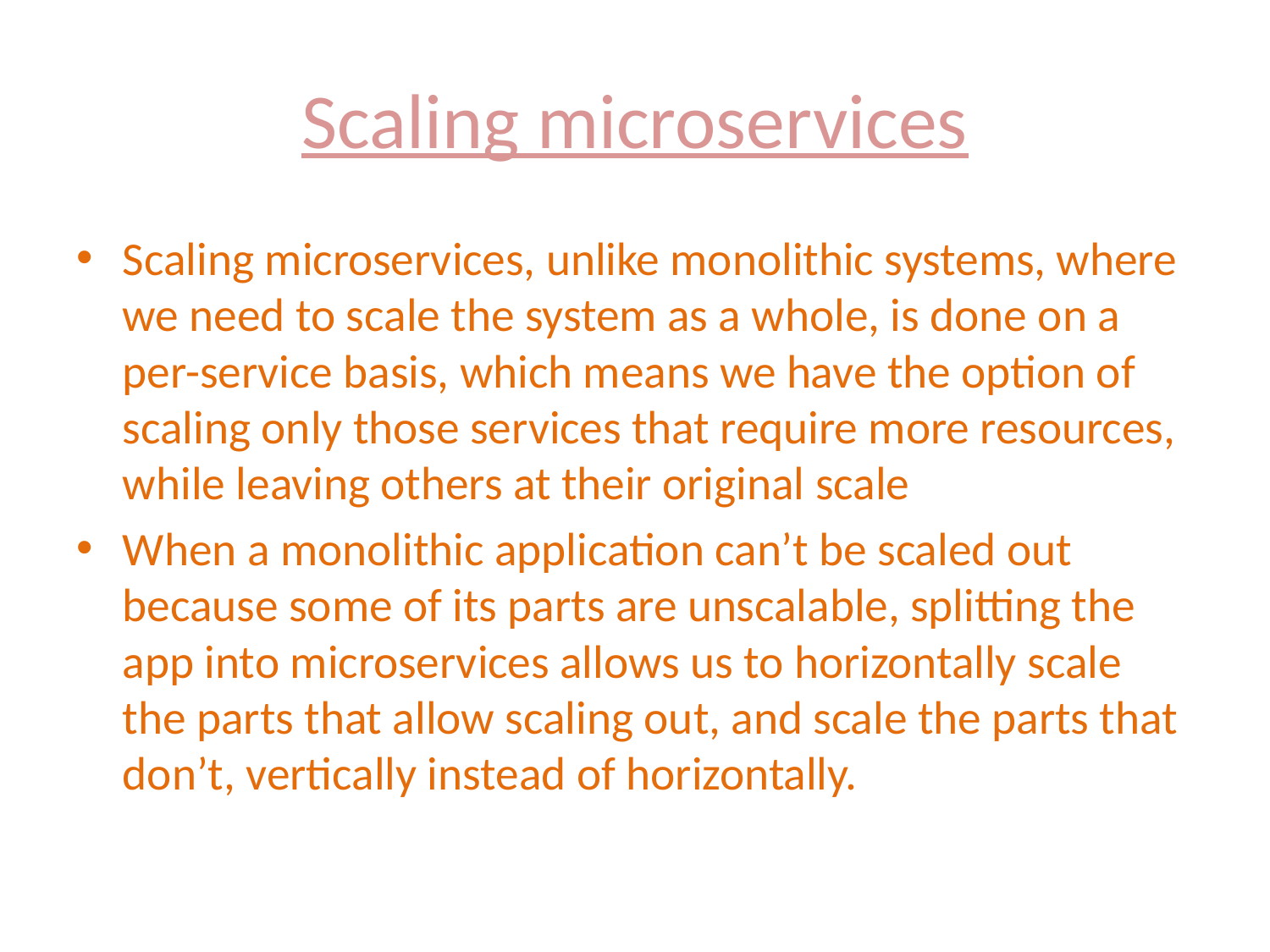

# Scaling microservices
Scaling microservices, unlike monolithic systems, where we need to scale the system as a whole, is done on a per-service basis, which means we have the option of scaling only those services that require more resources, while leaving others at their original scale
When a monolithic application can’t be scaled out because some of its parts are unscalable, splitting the app into microservices allows us to horizontally scale the parts that allow scaling out, and scale the parts that don’t, vertically instead of horizontally.